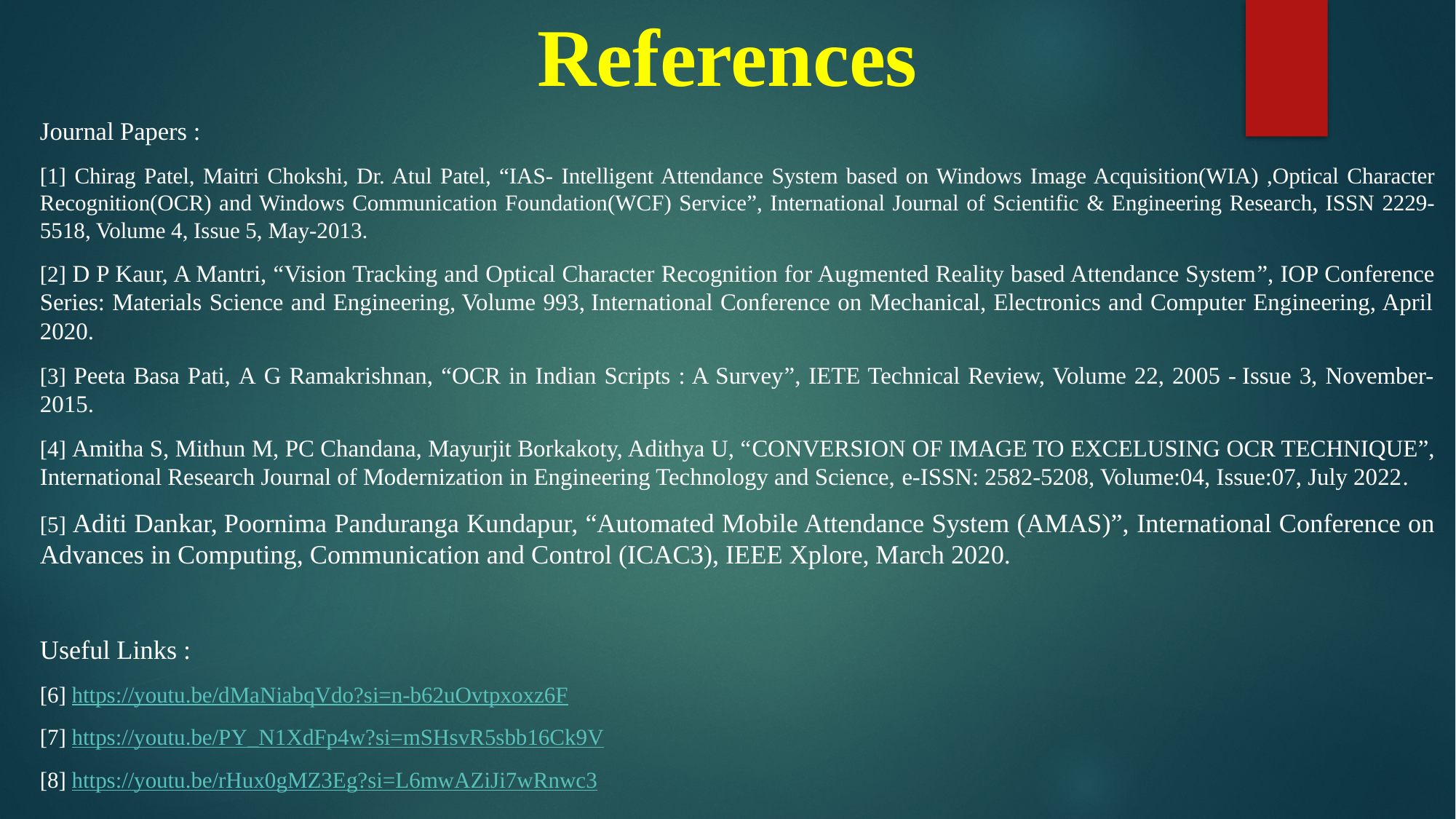

References
Journal Papers :
[1] Chirag Patel, Maitri Chokshi, Dr. Atul Patel, “IAS- Intelligent Attendance System based on Windows Image Acquisition(WIA) ,Optical Character Recognition(OCR) and Windows Communication Foundation(WCF) Service”, International Journal of Scientific & Engineering Research, ISSN 2229-5518, Volume 4, Issue 5, May-2013.
[2] D P Kaur, A Mantri, “Vision Tracking and Optical Character Recognition for Augmented Reality based Attendance System”, IOP Conference Series: Materials Science and Engineering, Volume 993, International Conference on Mechanical, Electronics and Computer Engineering, April 2020.
[3] Peeta Basa Pati, A G Ramakrishnan, “OCR in Indian Scripts : A Survey”, IETE Technical Review, Volume 22, 2005 - Issue 3, November-2015.
[4] Amitha S, Mithun M, PC Chandana, Mayurjit Borkakoty, Adithya U, “CONVERSION OF IMAGE TO EXCELUSING OCR TECHNIQUE”, International Research Journal of Modernization in Engineering Technology and Science, e-ISSN: 2582-5208, Volume:04, Issue:07, July 2022.
[5] Aditi Dankar, Poornima Panduranga Kundapur, “Automated Mobile Attendance System (AMAS)”, International Conference on Advances in Computing, Communication and Control (ICAC3), IEEE Xplore, March 2020.

Useful Links :
[6] https://youtu.be/dMaNiabqVdo?si=n-b62uOvtpxoxz6F
[7] https://youtu.be/PY_N1XdFp4w?si=mSHsvR5sbb16Ck9V
[8] https://youtu.be/rHux0gMZ3Eg?si=L6mwAZiJi7wRnwc3